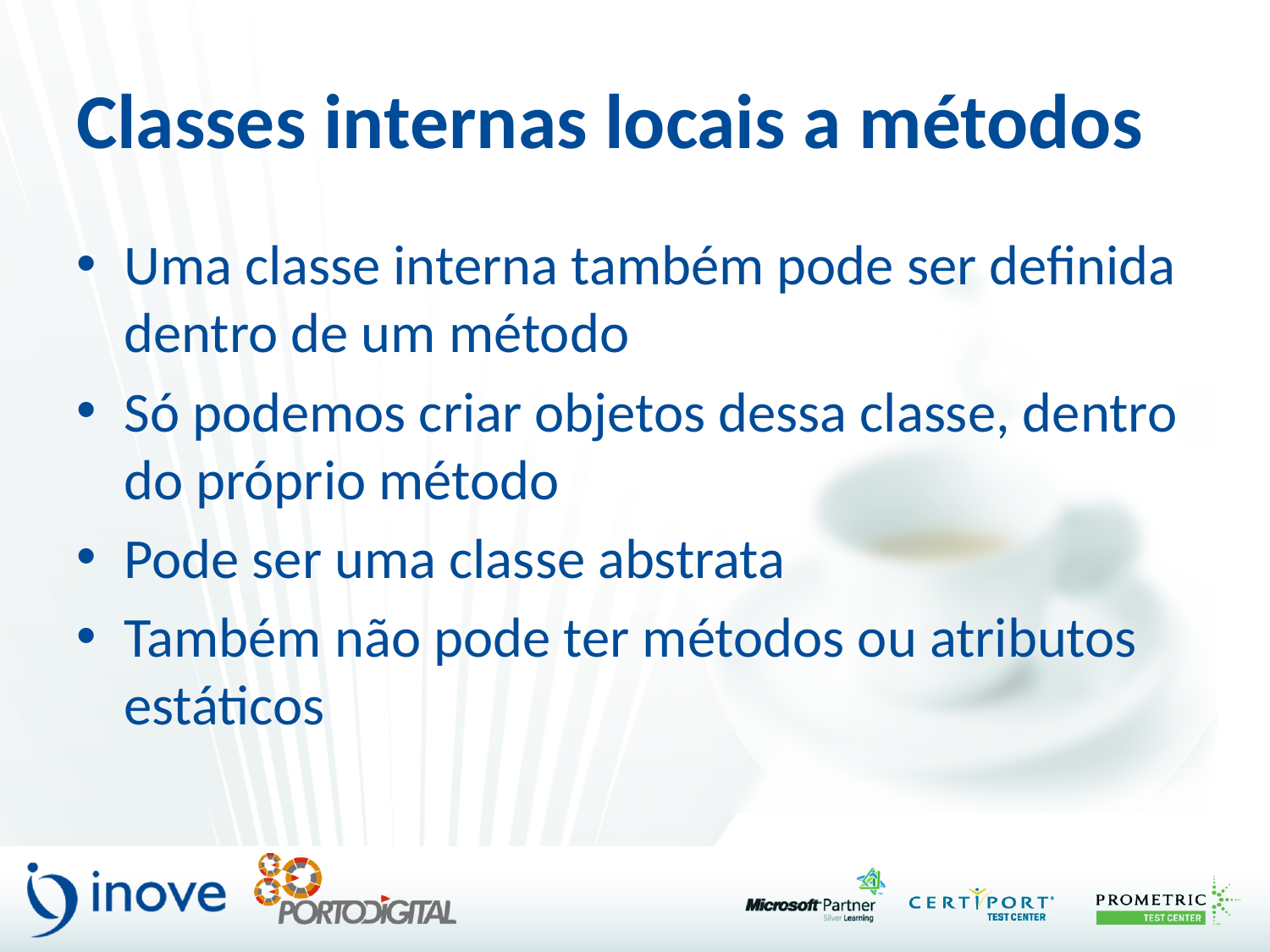

# Classes internas locais a métodos
Uma classe interna também pode ser definida dentro de um método
Só podemos criar objetos dessa classe, dentro do próprio método
Pode ser uma classe abstrata
Também não pode ter métodos ou atributos estáticos